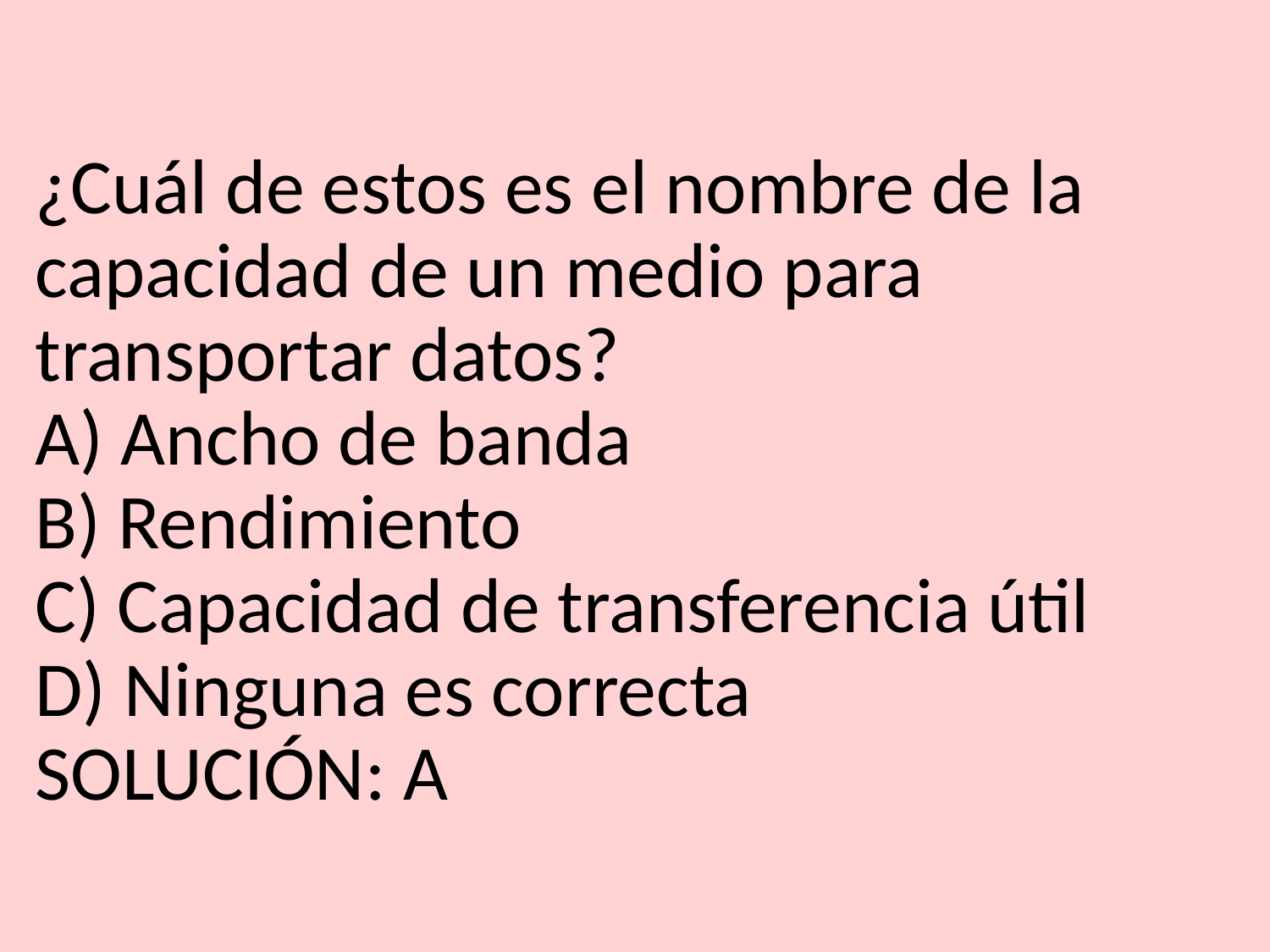

# ¿Cuál de estos es el nombre de la capacidad de un medio para transportar datos? A) Ancho de banda B) Rendimiento C) Capacidad de transferencia útil D) Ninguna es correcta SOLUCIÓN: A